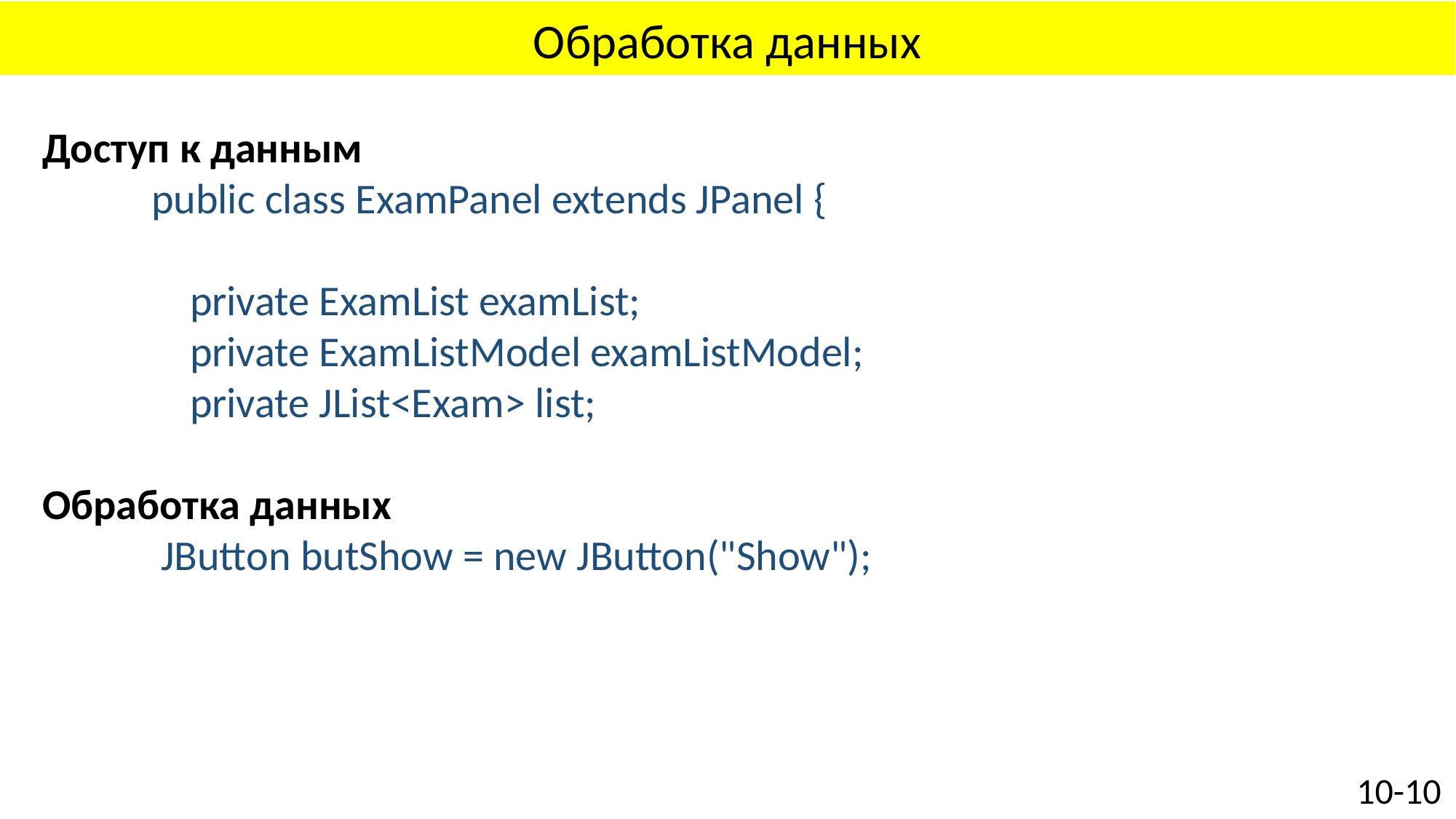

# Обработка данных
Доступ к данным
	public class ExamPanel extends JPanel {

    private ExamList examList;
    private ExamListModel examListModel;
    private JList<Exam> list;

Обработка данных
	 JButton butShow = new JButton("Show");
10-10